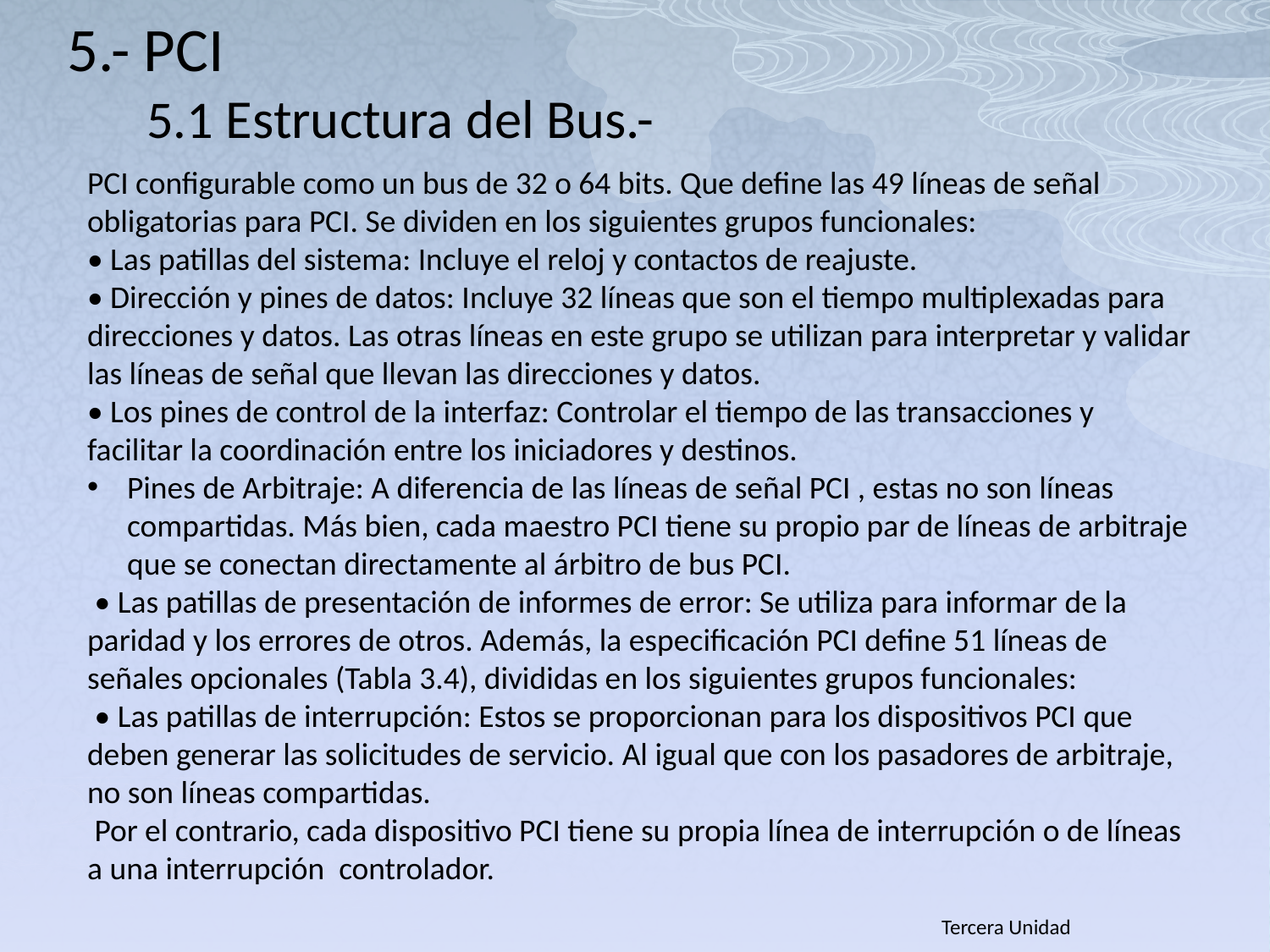

5.- PCI
	5.1 Estructura del Bus.-
PCI configurable como un bus de 32 o 64 bits. Que define las 49 líneas de señal obligatorias para PCI. Se dividen en los siguientes grupos funcionales:
• Las patillas del sistema: Incluye el reloj y contactos de reajuste.
• Dirección y pines de datos: Incluye 32 líneas que son el tiempo multiplexadas para direcciones y datos. Las otras líneas en este grupo se utilizan para interpretar y validar las líneas de señal que llevan las direcciones y datos.
• Los pines de control de la interfaz: Controlar el tiempo de las transacciones y facilitar la coordinación entre los iniciadores y destinos.
Pines de Arbitraje: A diferencia de las líneas de señal PCI , estas no son líneas compartidas. Más bien, cada maestro PCI tiene su propio par de líneas de arbitraje que se conectan directamente al árbitro de bus PCI.
 • Las patillas de presentación de informes de error: Se utiliza para informar de la paridad y los errores de otros. Además, la especificación PCI define 51 líneas de señales opcionales (Tabla 3.4), divididas en los siguientes grupos funcionales:
 • Las patillas de interrupción: Estos se proporcionan para los dispositivos PCI que deben generar las solicitudes de servicio. Al igual que con los pasadores de arbitraje, no son líneas compartidas.
 Por el contrario, cada dispositivo PCI tiene su propia línea de interrupción o de líneas a una interrupción  controlador.
Tercera Unidad